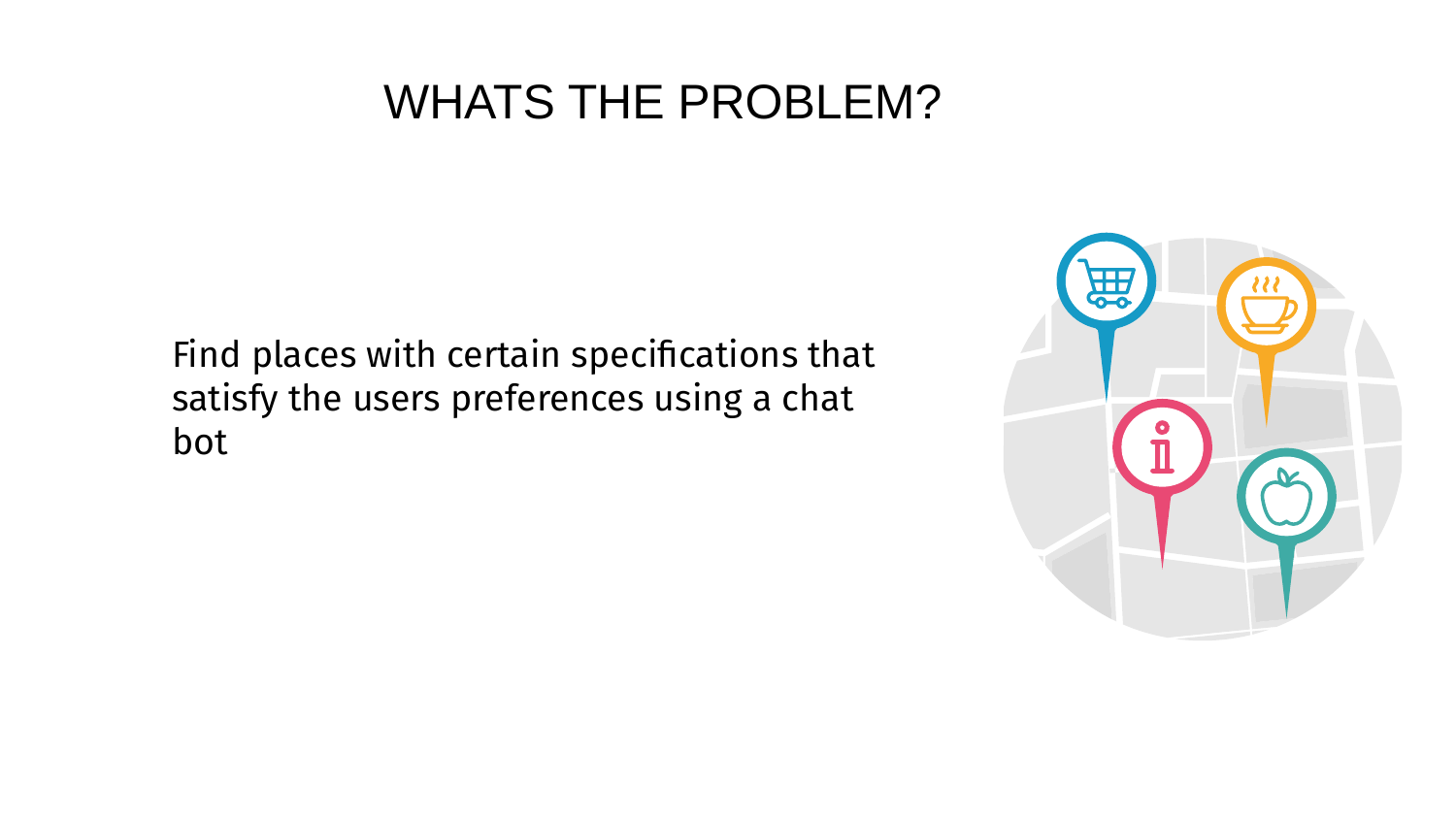

# WHATS THE PROBLEM?

Find places with certain specifications that satisfy the users preferences using a chat bot